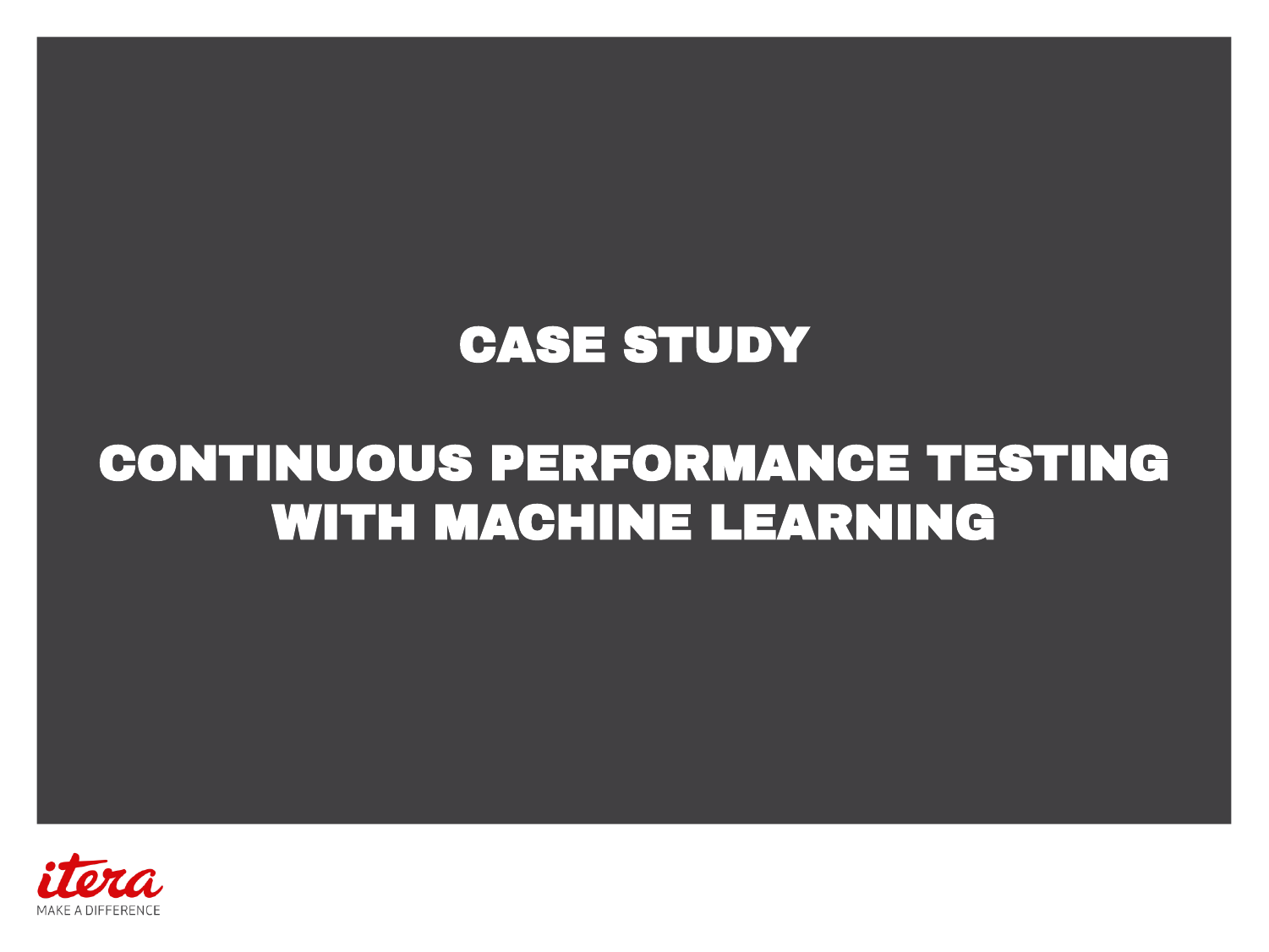

# Case study Continuous performance testing with machine learning